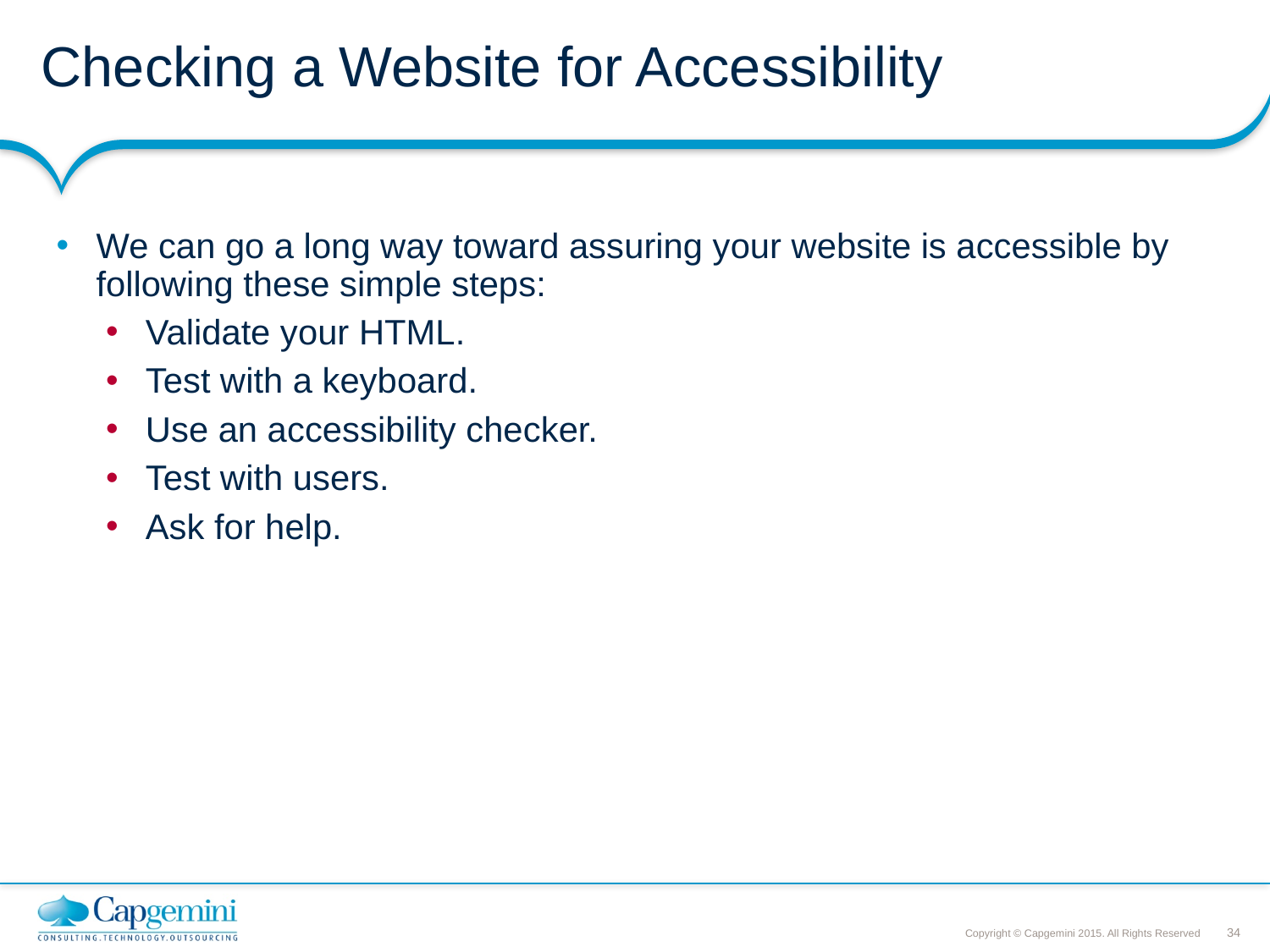

# Checking a Website for Accessibility

We can go a long way toward assuring your website is accessible by following these simple steps:
Validate your HTML.
Test with a keyboard.
Use an accessibility checker.
Test with users.
Ask for help.